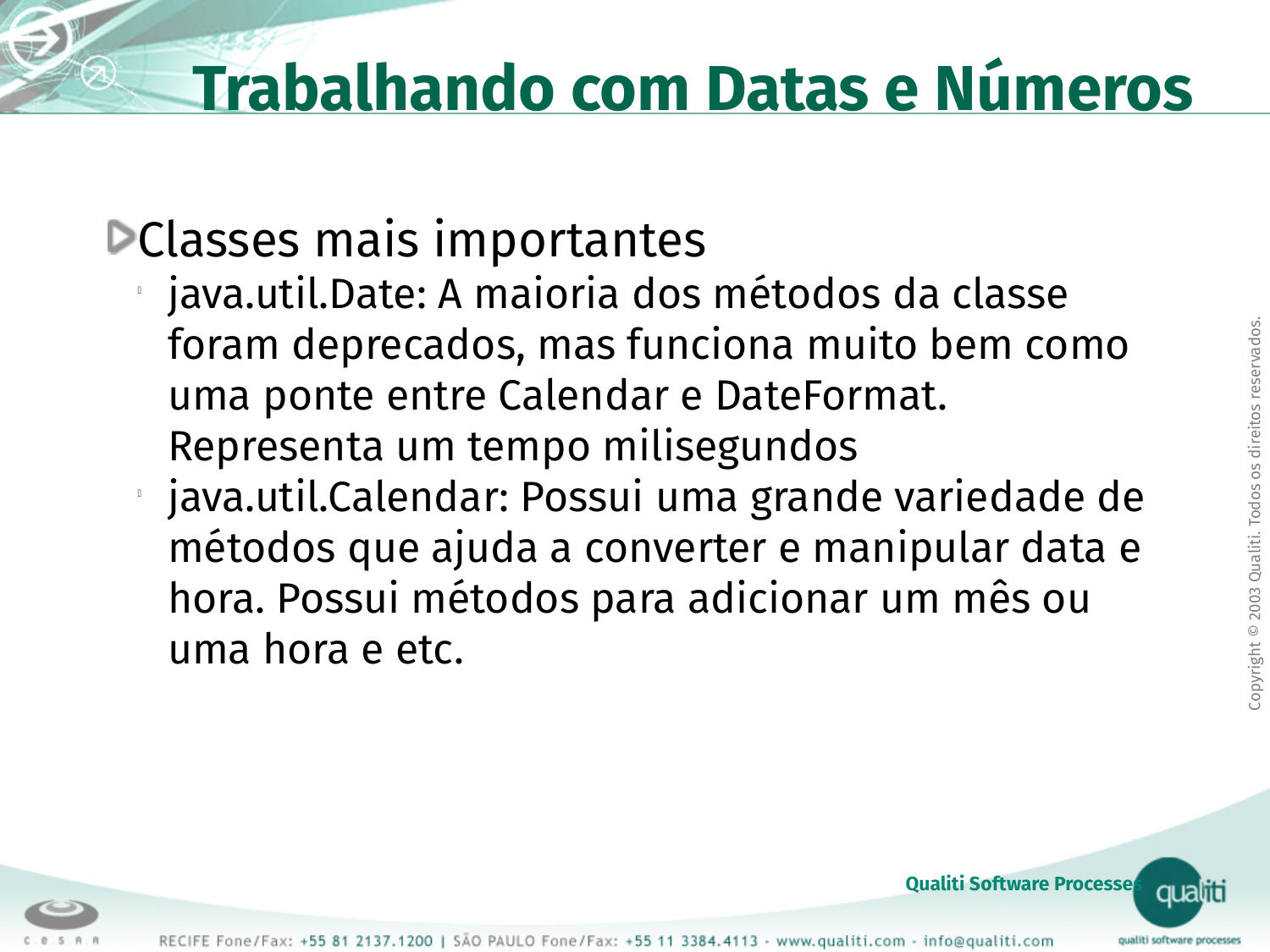

Trabalhando com Datas e Números
Classes mais importantes
java.util.Date: A maioria dos métodos da classe foram deprecados, mas funciona muito bem como uma ponte entre Calendar e DateFormat. Representa um tempo milisegundos
java.util.Calendar: Possui uma grande variedade de métodos que ajuda a converter e manipular data e hora. Possui métodos para adicionar um mês ou uma hora e etc.